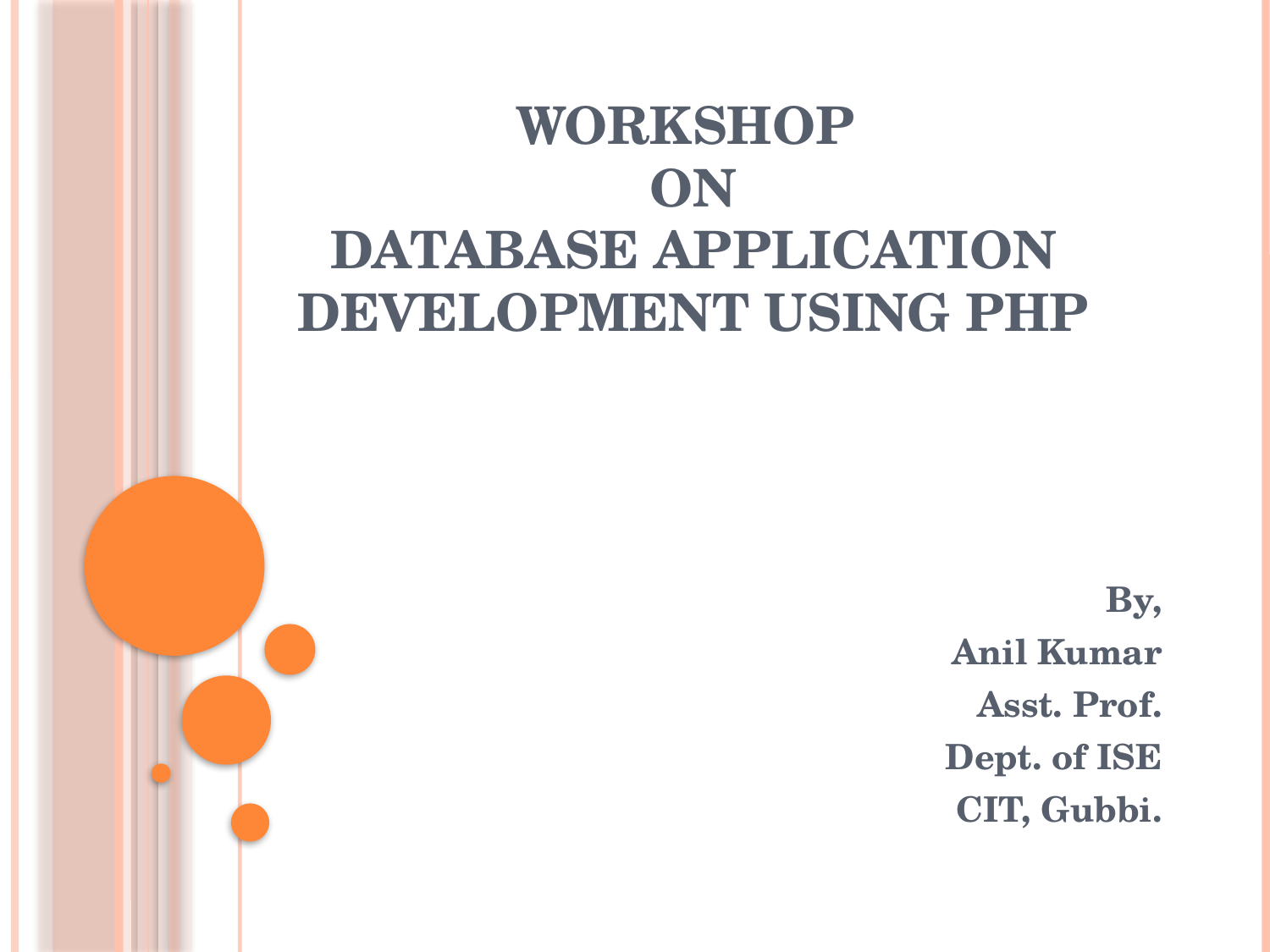

# Workshop on Database Application Development using PHP
By,
Anil Kumar
Asst. Prof.
Dept. of ISE
CIT, Gubbi.